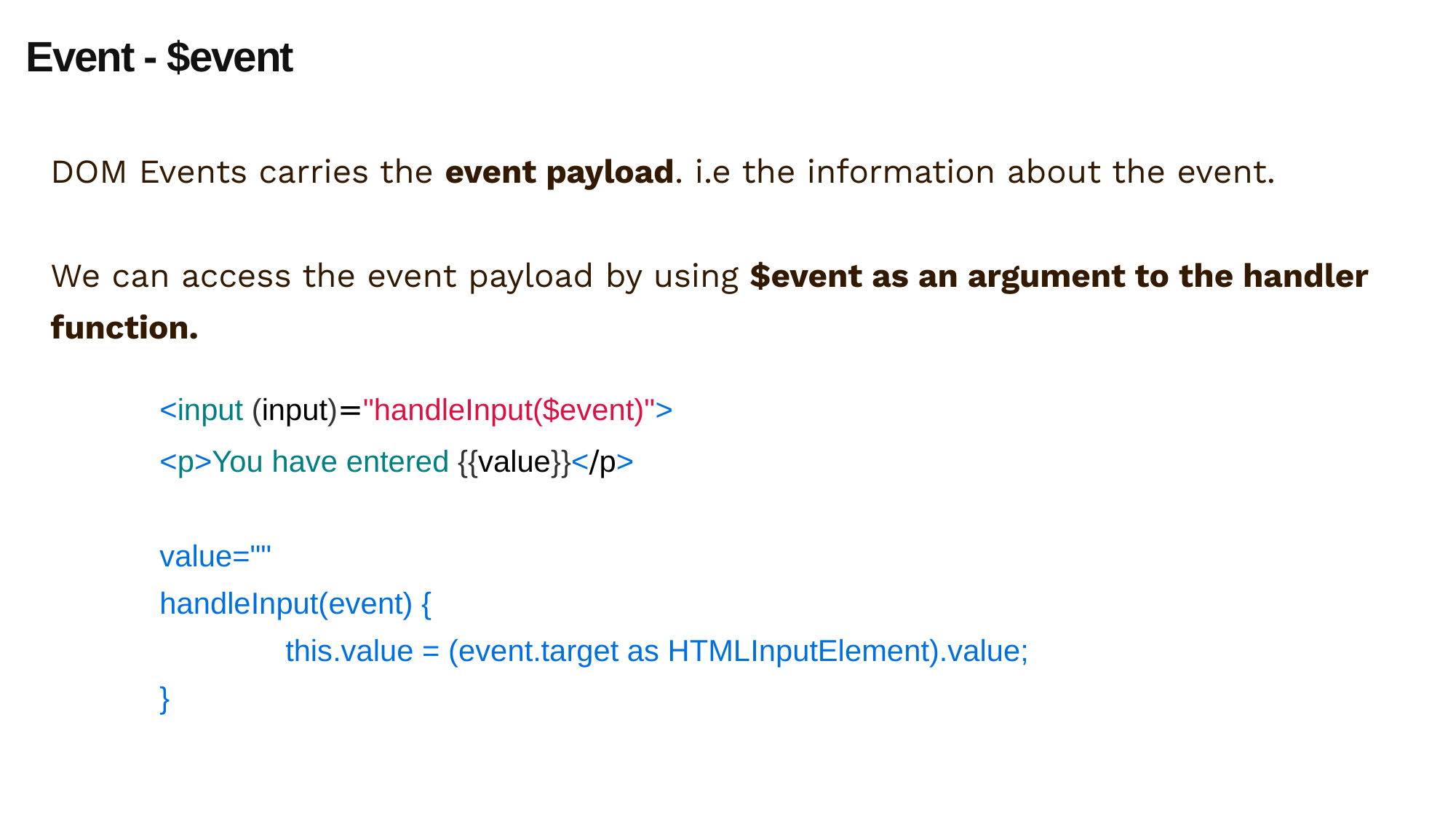

Event - $event
DOM Events carries the event payload. i.e the information about the event.

We can access the event payload by using $event as an argument to the handler function.
	<input (input)="handleInput($event)">
	<p>You have entered {{value}}</p>
	value=""
	handleInput(event) {
		  this.value = (event.target as HTMLInputElement).value;
	}